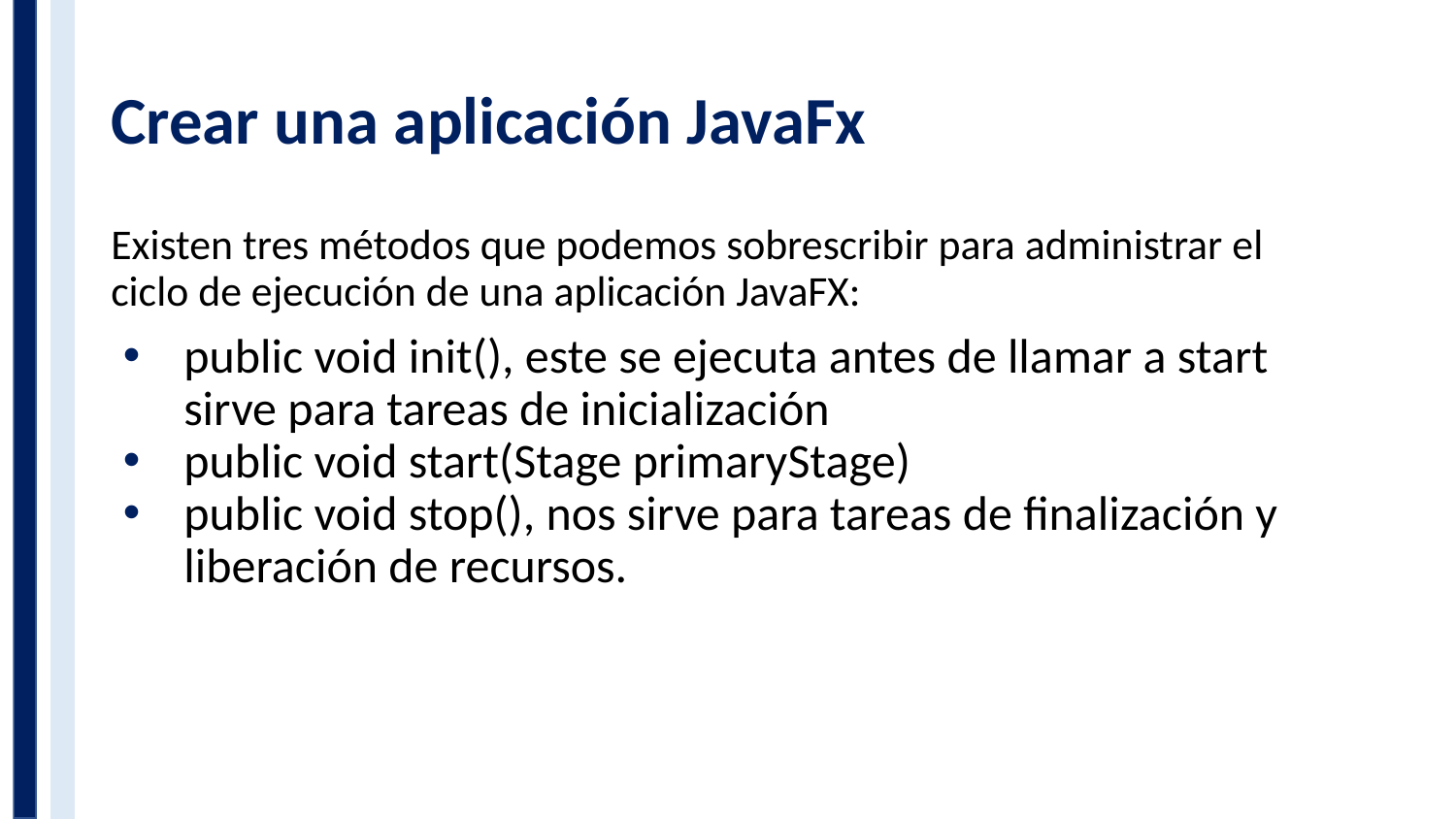

# Crear una aplicación JavaFx
Existen tres métodos que podemos sobrescribir para administrar el ciclo de ejecución de una aplicación JavaFX:
public void init(), este se ejecuta antes de llamar a start sirve para tareas de inicialización
public void start(Stage primaryStage)
public void stop(), nos sirve para tareas de finalización y liberación de recursos.